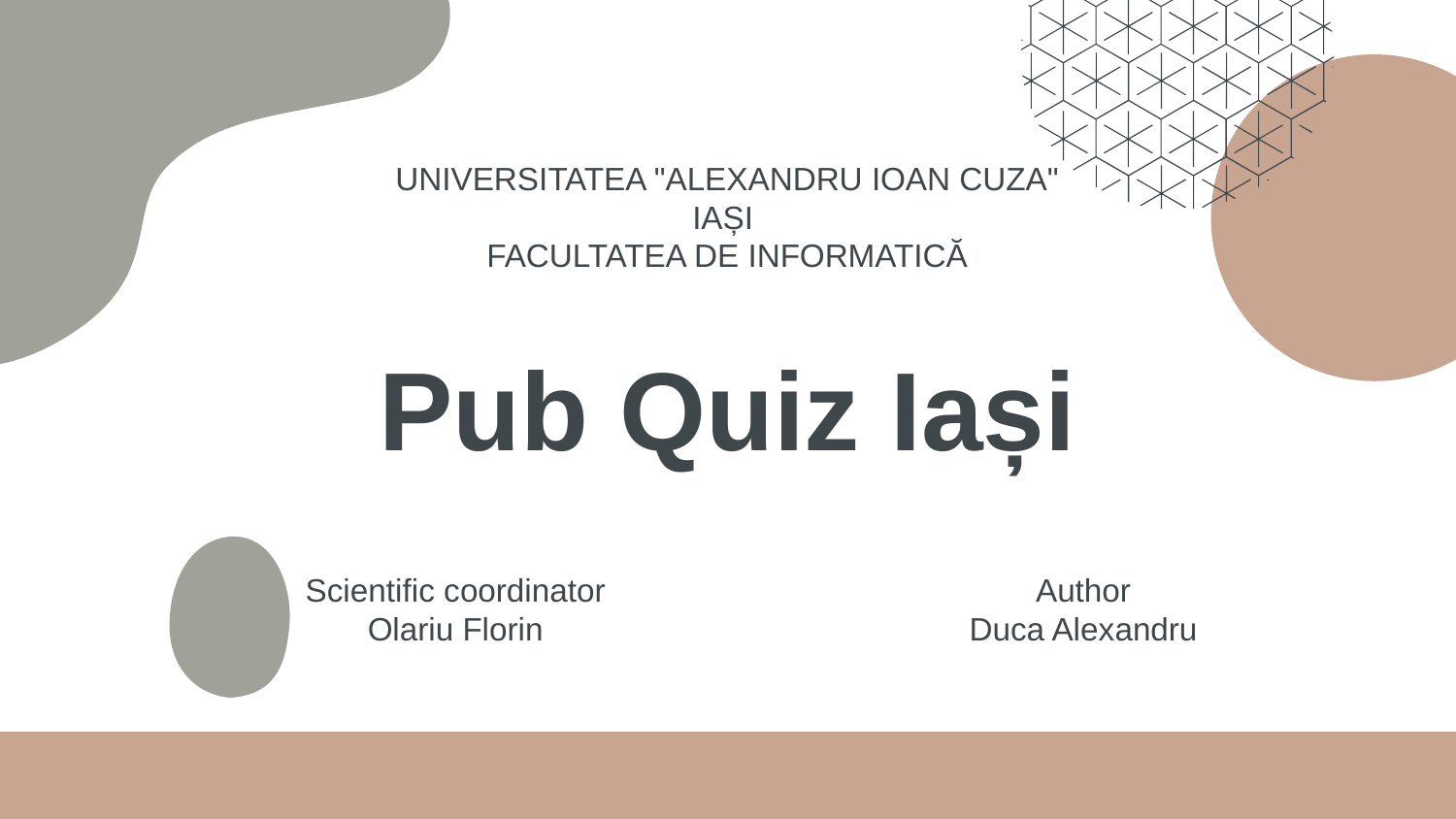

UNIVERSITATEA "ALEXANDRU IOAN CUZA" IAȘI
FACULTATEA DE INFORMATICĂ

# Pub Quiz Iași
Scientific coordinator
Olariu Florin
Author
Duca Alexandru